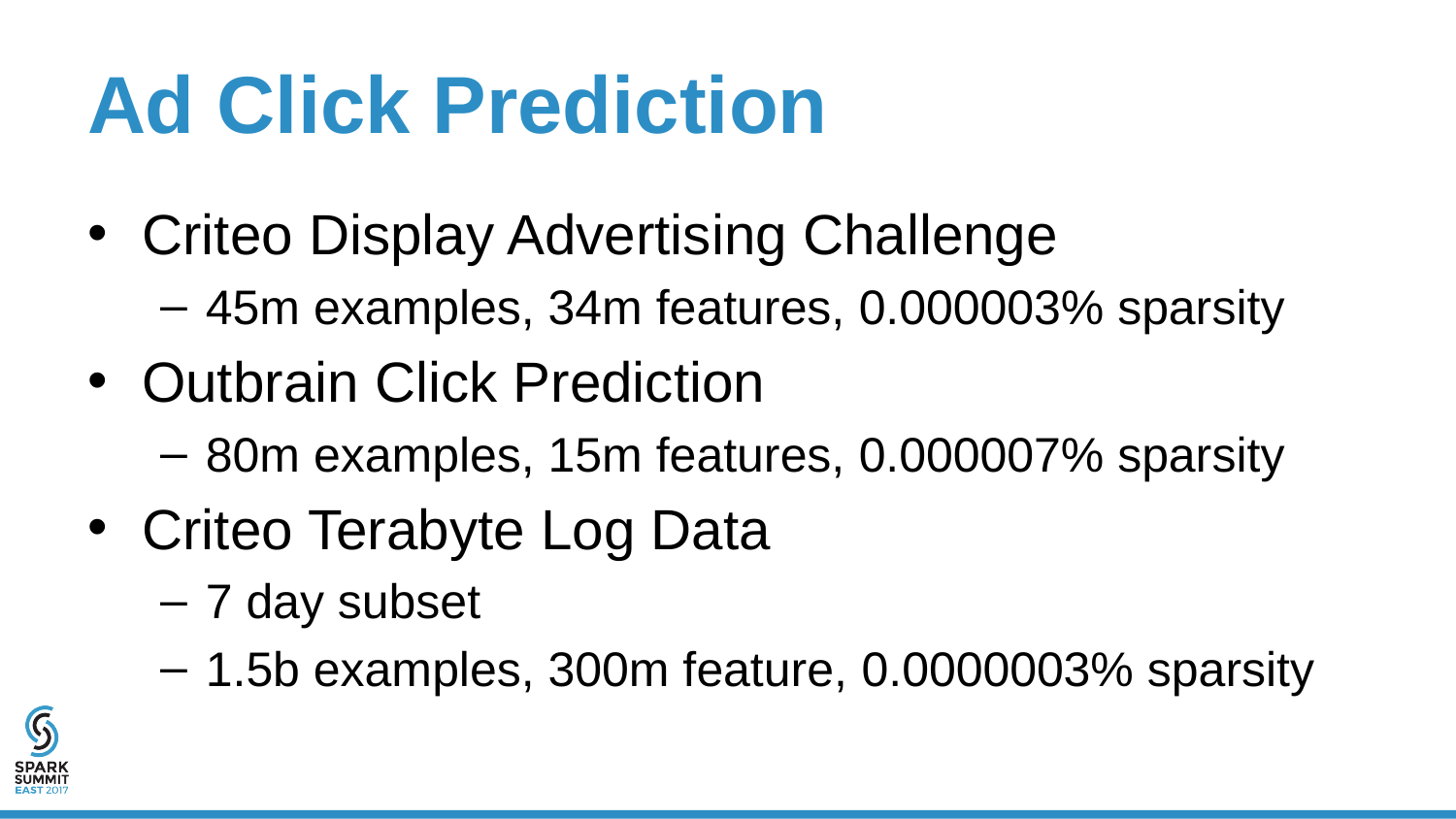

# Ad Click Prediction
Criteo Display Advertising Challenge
45m examples, 34m features, 0.000003% sparsity
Outbrain Click Prediction
80m examples, 15m features, 0.000007% sparsity
Criteo Terabyte Log Data
7 day subset
1.5b examples, 300m feature, 0.0000003% sparsity